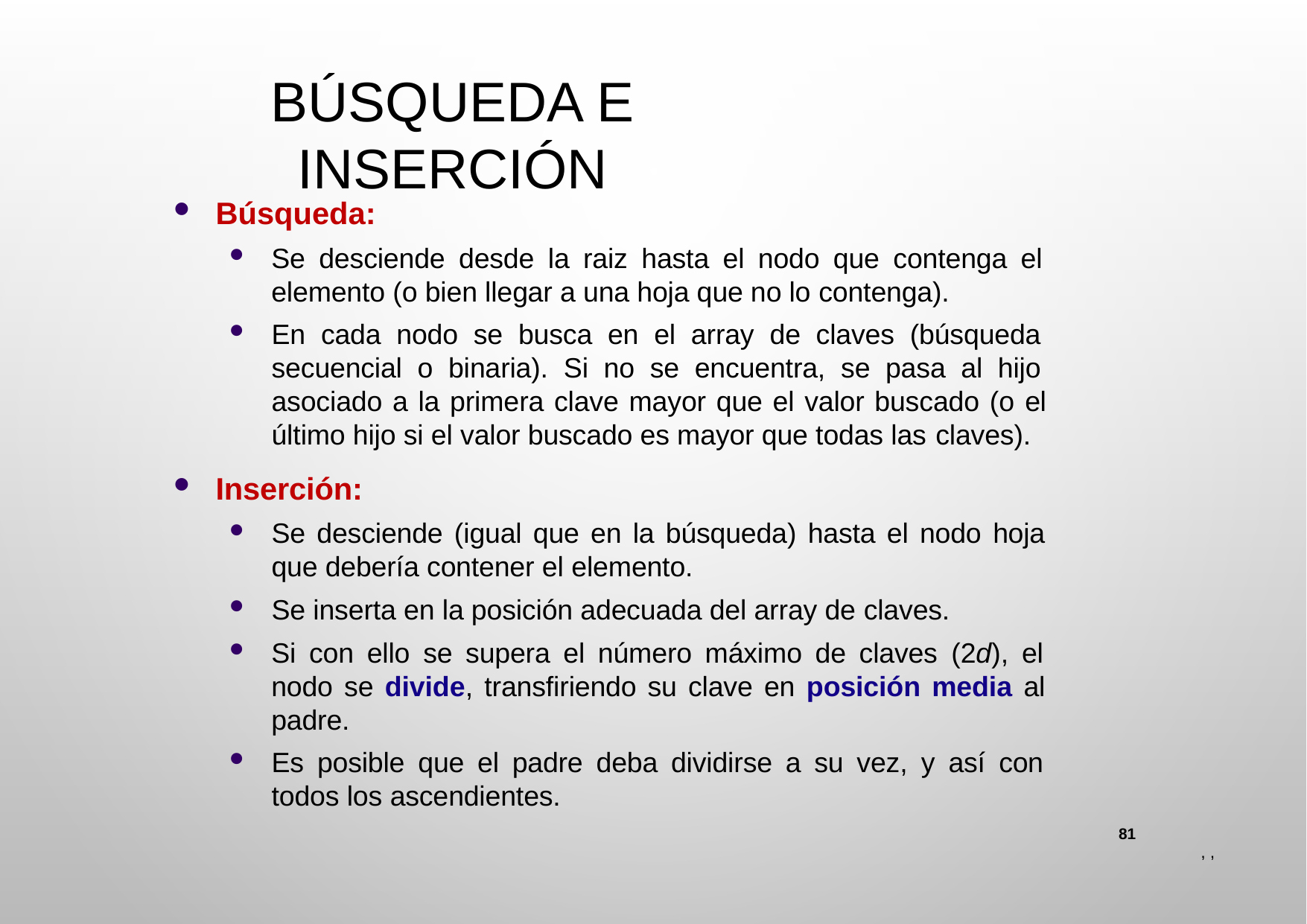

# Búsqueda e Inserción
Búsqueda:
Se desciende desde la raiz hasta el nodo que contenga el  elemento (o bien llegar a una hoja que no lo contenga).
En cada nodo se busca en el array de claves (búsqueda  secuencial o binaria). Si no se encuentra, se pasa al hijo  asociado a la primera clave mayor que el valor buscado (o el  último hijo si el valor buscado es mayor que todas las claves).
Inserción:
Se desciende (igual que en la búsqueda) hasta el nodo hoja  que debería contener el elemento.
Se inserta en la posición adecuada del array de claves.
Si con ello se supera el número máximo de claves (2d), el  nodo se divide, transfiriendo su clave en posición media al  padre.
Es posible que el padre deba dividirse a su vez, y así con  todos los ascendientes.
81

 , ,